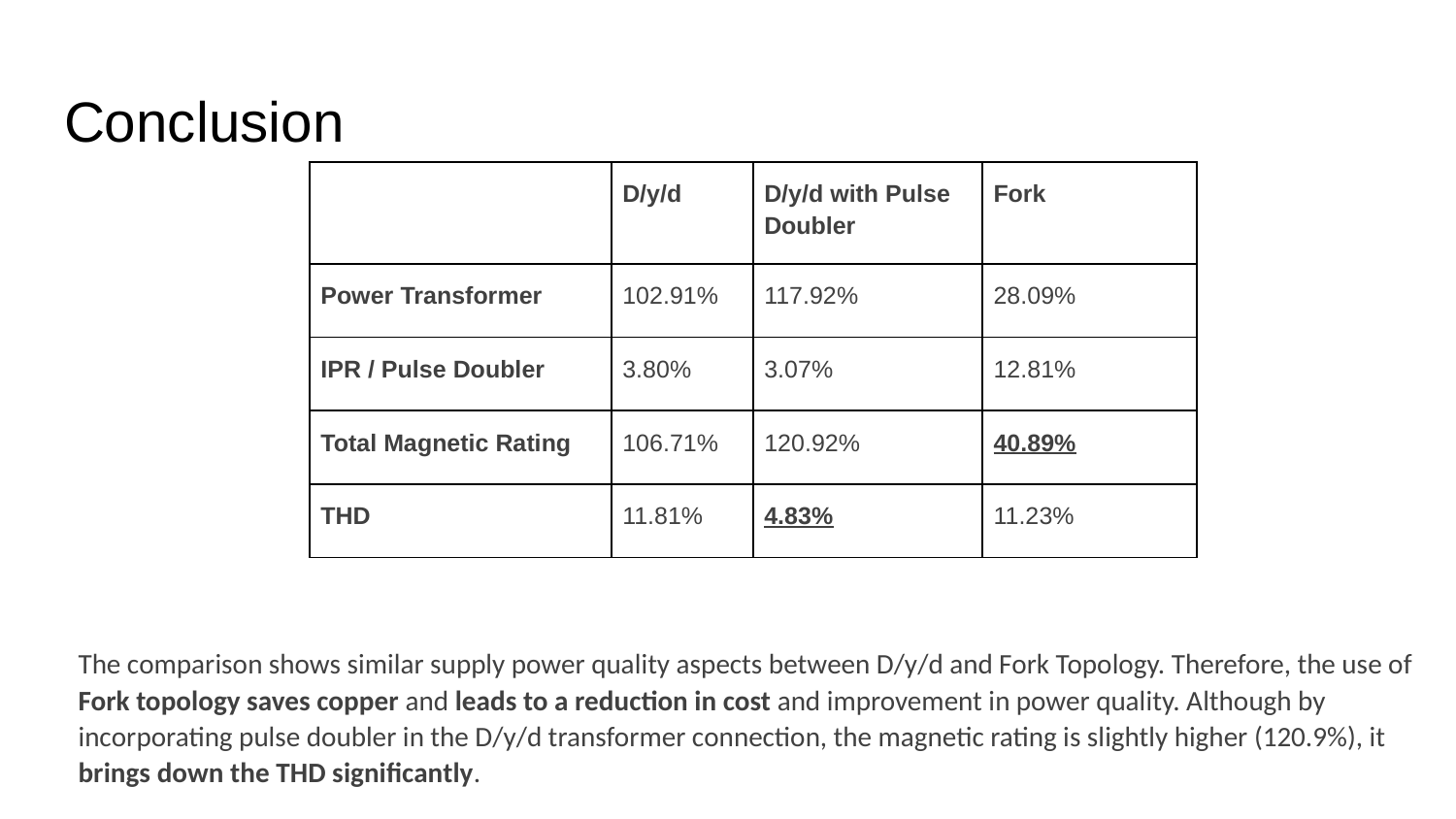

# Conclusion
|  | D/y/d | D/y/d with Pulse Doubler | Fork |
| --- | --- | --- | --- |
| Power Transformer | 102.91% | 117.92% | 28.09% |
| IPR / Pulse Doubler | 3.80% | 3.07% | 12.81% |
| Total Magnetic Rating | 106.71% | 120.92% | 40.89% |
| THD | 11.81% | 4.83% | 11.23% |
The comparison shows similar supply power quality aspects between D/y/d and Fork Topology. Therefore, the use of Fork topology saves copper and leads to a reduction in cost and improvement in power quality. Although by incorporating pulse doubler in the D/y/d transformer connection, the magnetic rating is slightly higher (120.9%), it brings down the THD significantly.